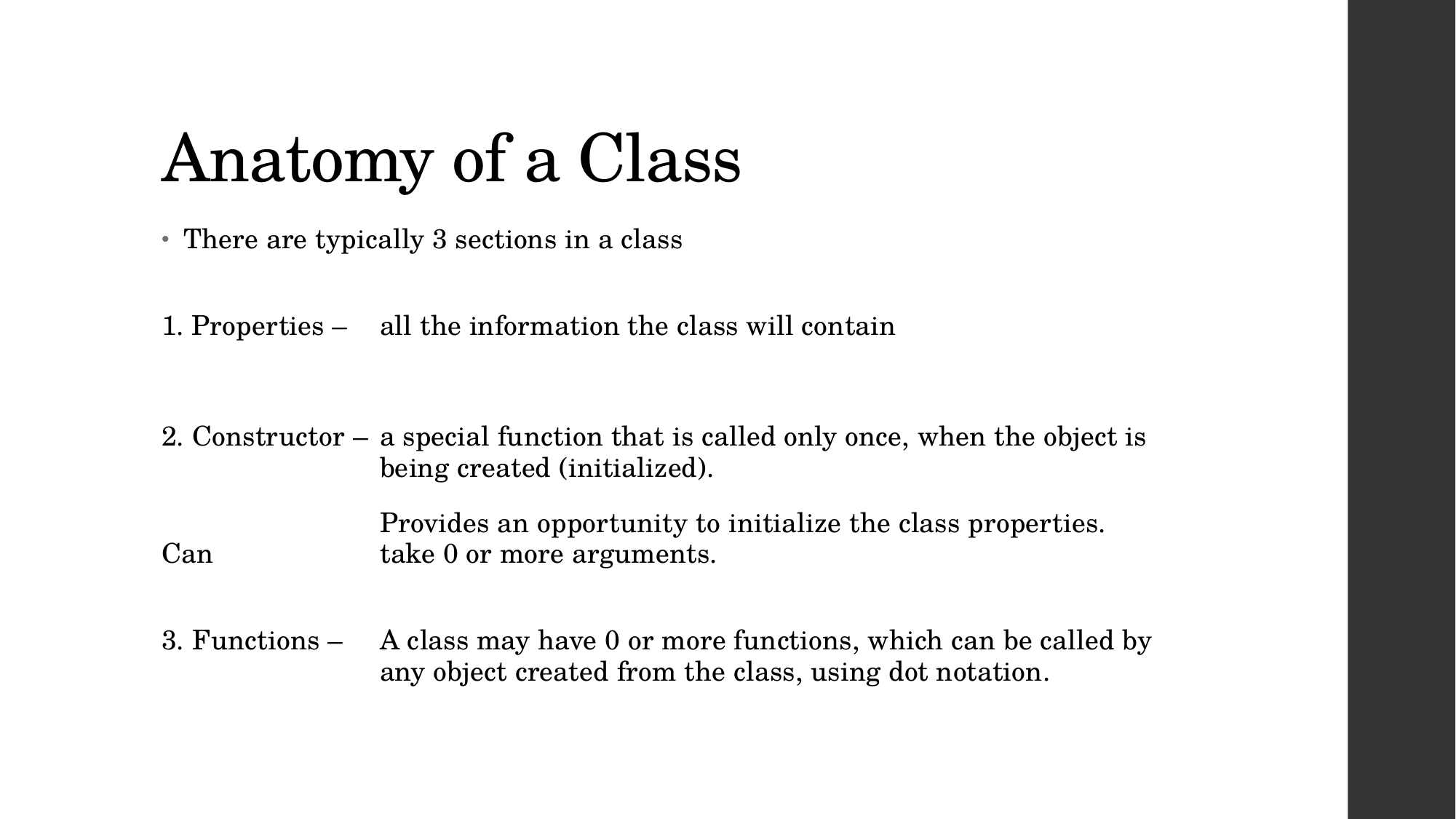

# Anatomy of a Class
There are typically 3 sections in a class
1. Properties – 	all the information the class will contain

2. Constructor – 	a special function that is called only once, when the object is 		being created (initialized).
		Provides an opportunity to initialize the class properties. Can 		take 0 or more arguments.
3. Functions – 	A class may have 0 or more functions, which can be called by 		any object created from the class, using dot notation.